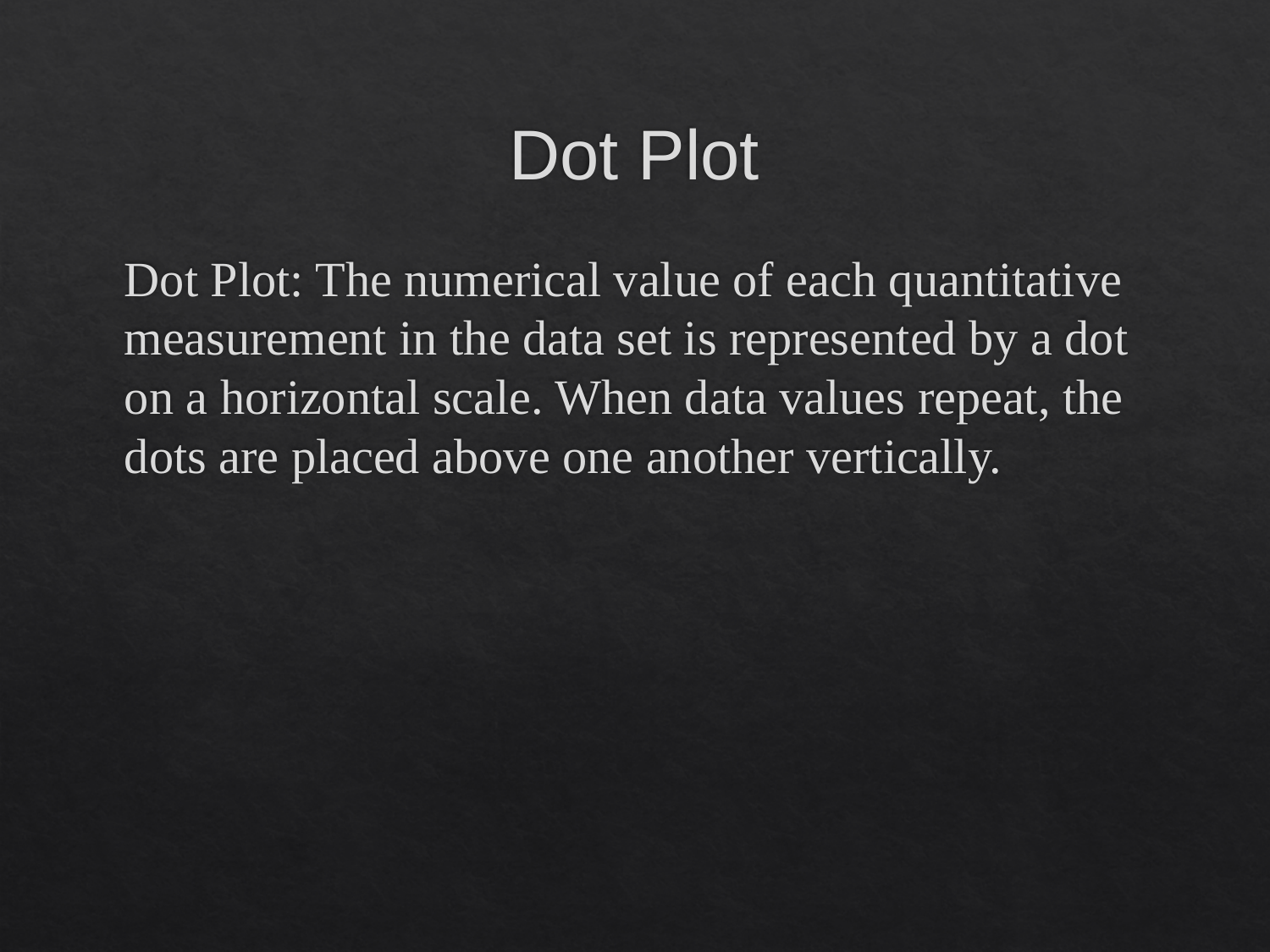

# Dot Plot
Dot Plot: The numerical value of each quantitative measurement in the data set is represented by a dot on a horizontal scale. When data values repeat, the dots are placed above one another vertically.